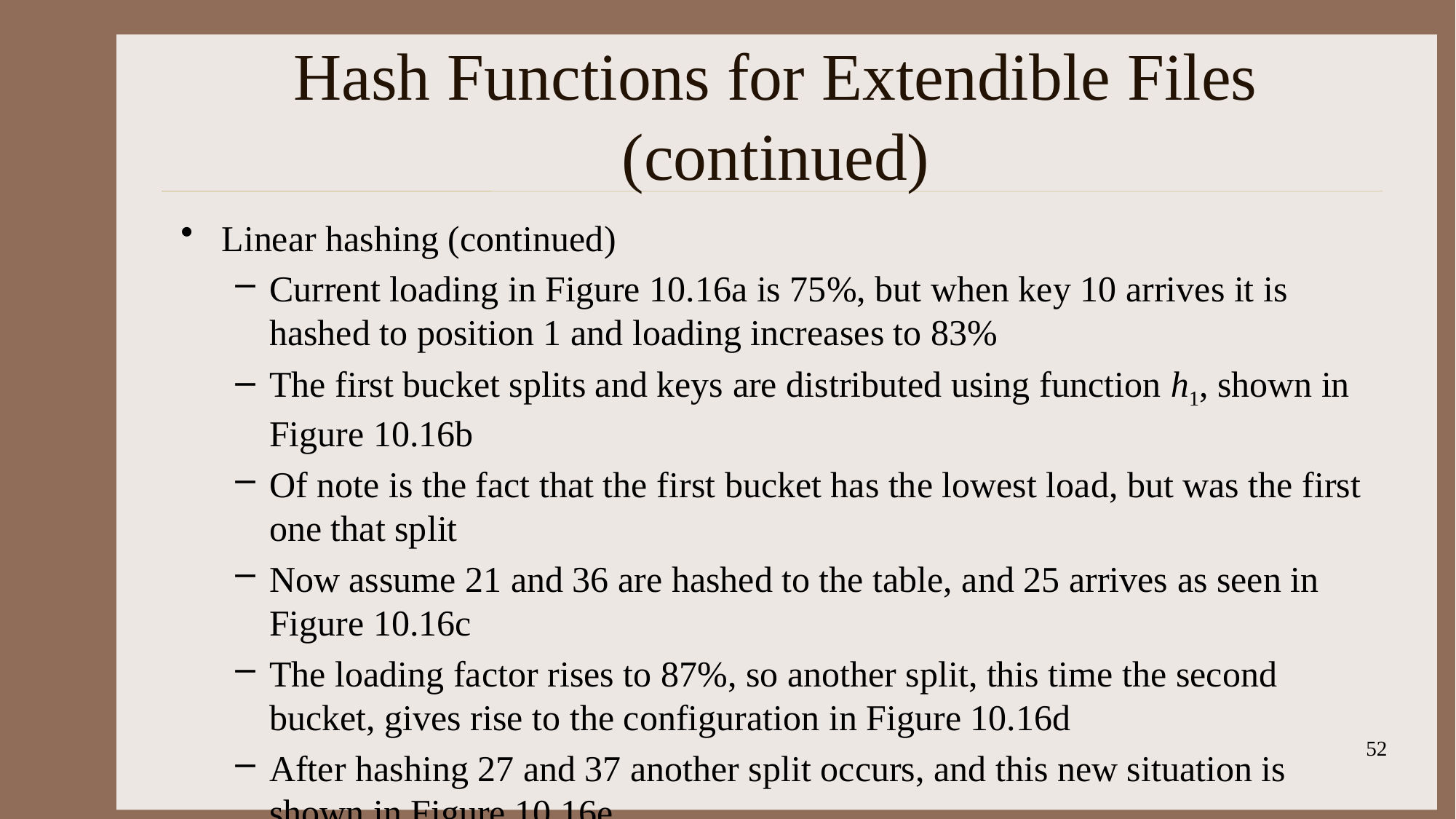

# Hash Functions for Extendible Files (continued)
Linear hashing (continued)
Current loading in Figure 10.16a is 75%, but when key 10 arrives it is hashed to position 1 and loading increases to 83%
The first bucket splits and keys are distributed using function h1, shown in Figure 10.16b
Of note is the fact that the first bucket has the lowest load, but was the first one that split
Now assume 21 and 36 are hashed to the table, and 25 arrives as seen in Figure 10.16c
The loading factor rises to 87%, so another split, this time the second bucket, gives rise to the configuration in Figure 10.16d
After hashing 27 and 37 another split occurs, and this new situation is shown in Figure 10.16e
52